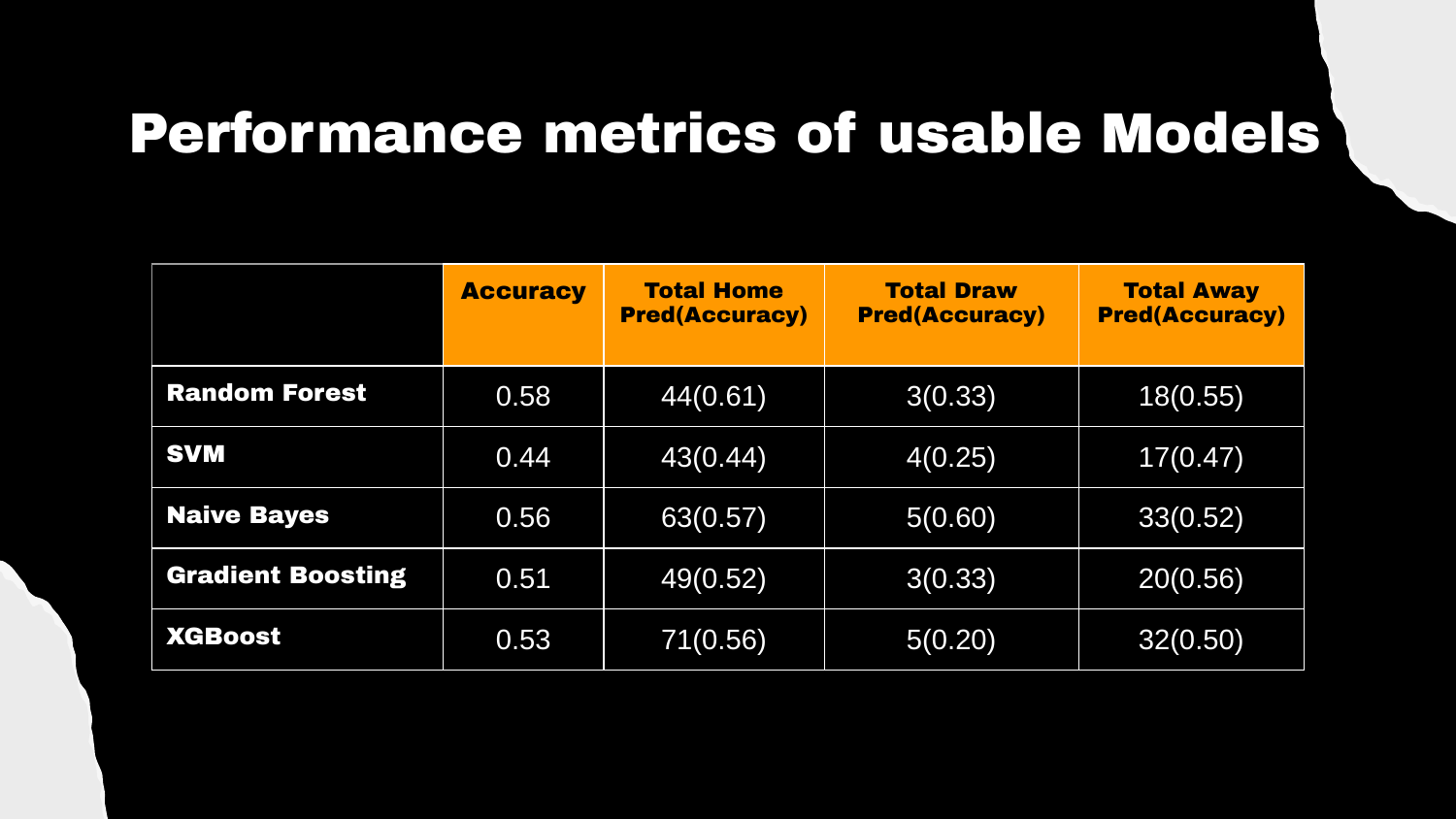

# Performance metrics of usable Models
|  | Accuracy | Total Home Pred(Accuracy) | Total Draw Pred(Accuracy) | Total Away Pred(Accuracy) |
| --- | --- | --- | --- | --- |
| Random Forest | 0.58 | 44(0.61) | 3(0.33) | 18(0.55) |
| SVM | 0.44 | 43(0.44) | 4(0.25) | 17(0.47) |
| Naive Bayes | 0.56 | 63(0.57) | 5(0.60) | 33(0.52) |
| Gradient Boosting | 0.51 | 49(0.52) | 3(0.33) | 20(0.56) |
| XGBoost | 0.53 | 71(0.56) | 5(0.20) | 32(0.50) |